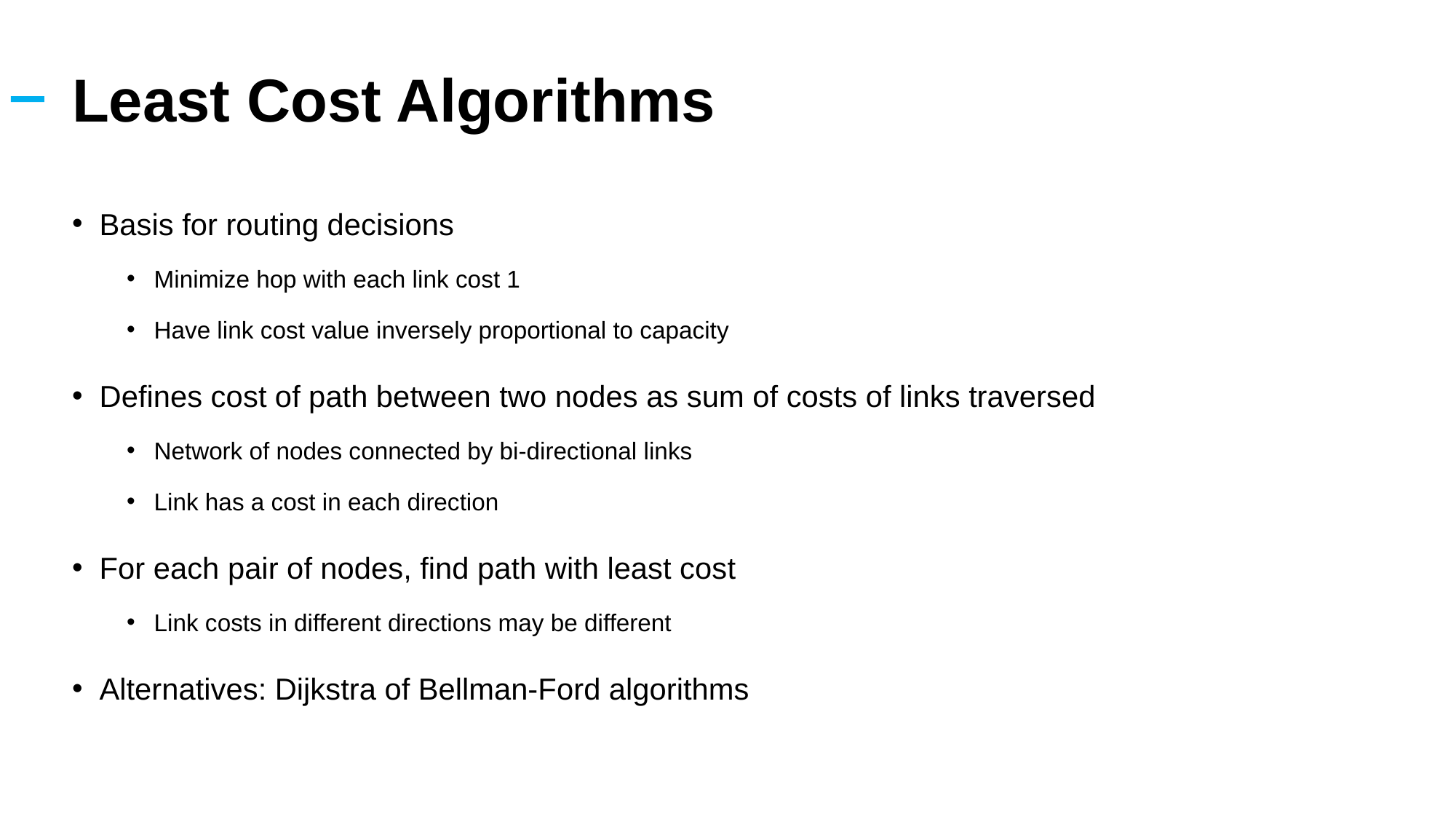

# Least Cost Algorithms

Basis for routing decisions
Minimize hop with each link cost 1
Have link cost value inversely proportional to capacity
Defines cost of path between two nodes as sum of costs of links traversed
Network of nodes connected by bi-directional links
Link has a cost in each direction
For each pair of nodes, find path with least cost
Link costs in different directions may be different
Alternatives: Dijkstra of Bellman-Ford algorithms